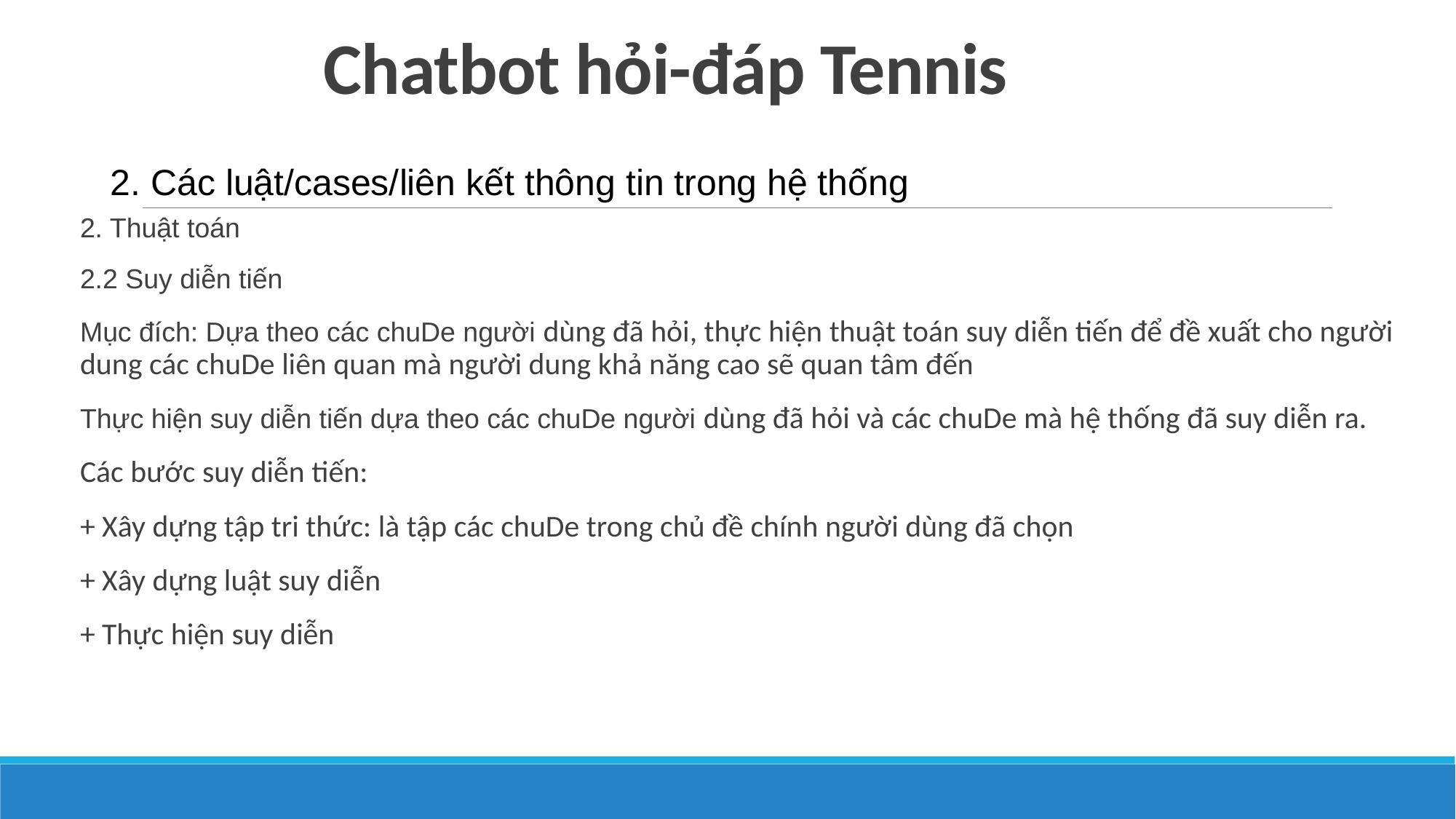

# Chatbot hỏi-đáp Tennis
2. Các luật/cases/liên kết thông tin trong hệ thống

2. Thuật toán
2.2 Suy diễn tiến
Mục đích: Dựa theo các chuDe người dùng đã hỏi, thực hiện thuật toán suy diễn tiến để đề xuất cho người dung các chuDe liên quan mà người dung khả năng cao sẽ quan tâm đến
Thực hiện suy diễn tiến dựa theo các chuDe người dùng đã hỏi và các chuDe mà hệ thống đã suy diễn ra.
Các bước suy diễn tiến:
+ Xây dựng tập tri thức: là tập các chuDe trong chủ đề chính người dùng đã chọn
+ Xây dựng luật suy diễn
+ Thực hiện suy diễn